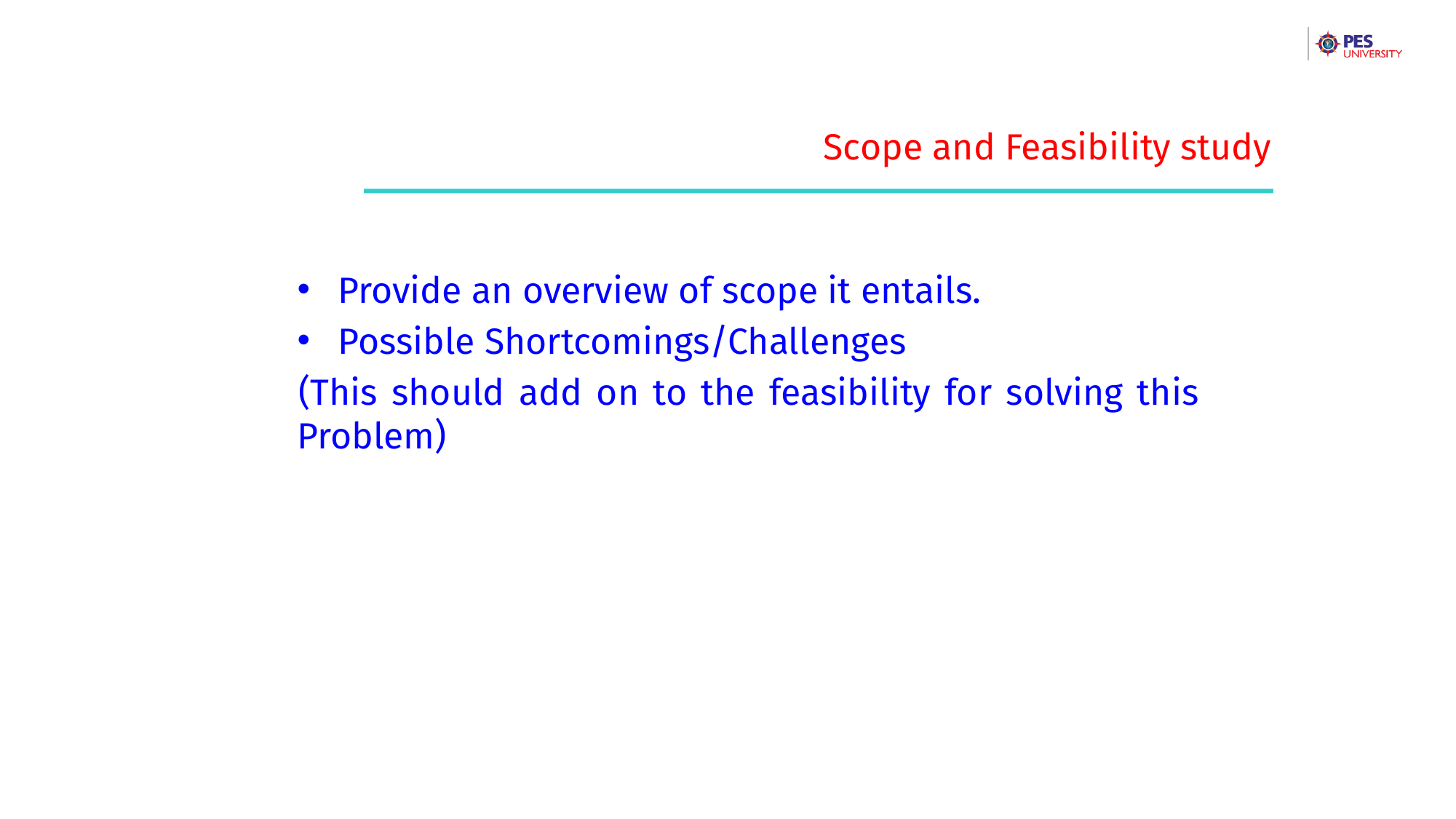

Scope and Feasibility study

Provide an overview of scope it entails.
Possible Shortcomings/Challenges
(This should add on to the feasibility for solving this Problem)